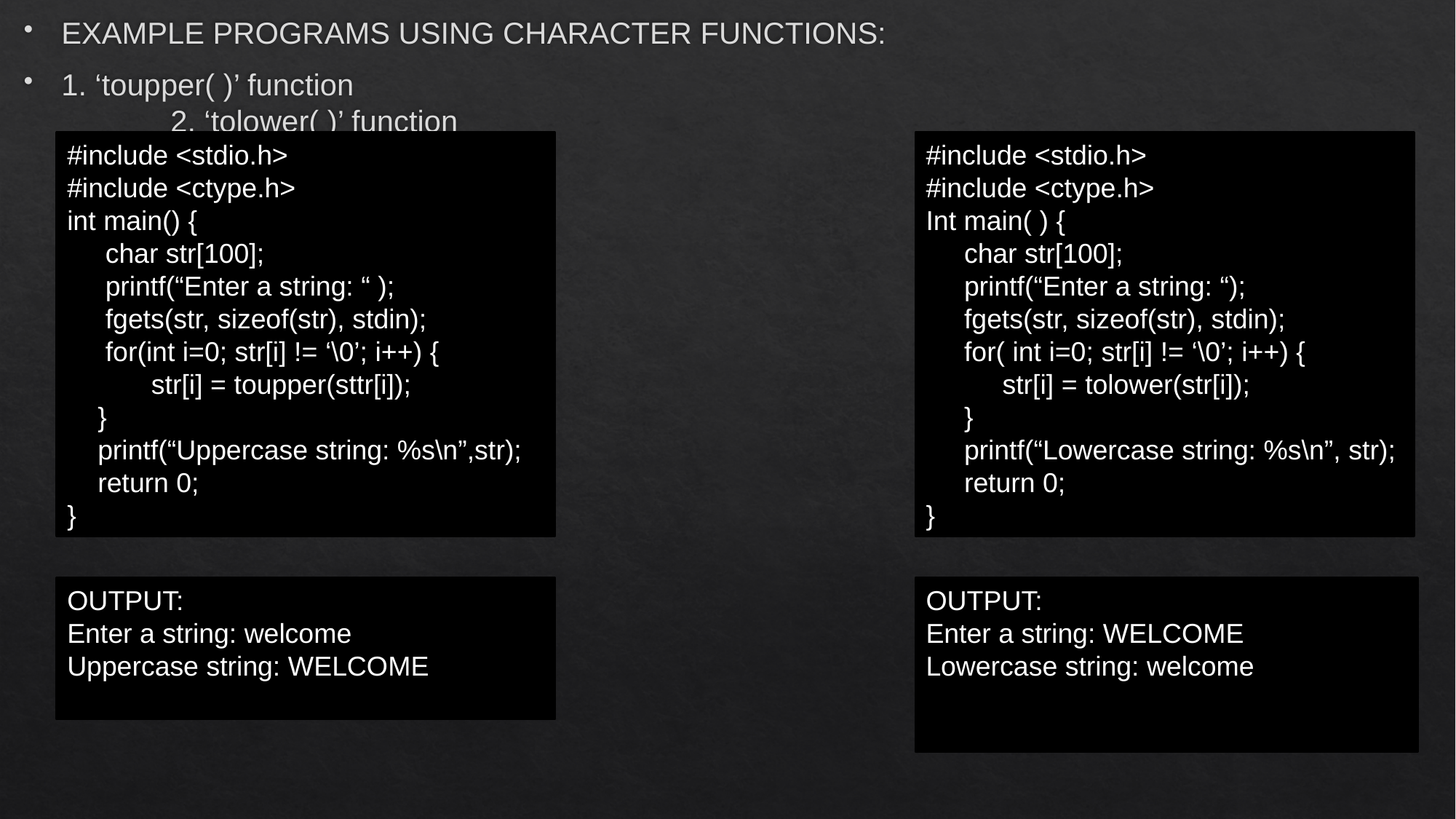

EXAMPLE PROGRAMS USING CHARACTER FUNCTIONS:
1. ‘toupper( )’ function											2. ‘tolower( )’ function

#include <stdio.h>
#include <ctype.h>
int main() {
     char str[100];
     printf(“Enter a string: “ );
     fgets(str, sizeof(str), stdin);
     for(int i=0; str[i] != ‘\0’; i++) {
           str[i] = toupper(sttr[i]);
    }
    printf(“Uppercase string: %s\n”,str);
    return 0;
}
#include <stdio.h>
#include <ctype.h>
Int main( ) {
     char str[100];
     printf(“Enter a string: “);
     fgets(str, sizeof(str), stdin);
     for( int i=0; str[i] != ‘\0’; i++) {
          str[i] = tolower(str[i]);
     }
     printf(“Lowercase string: %s\n”, str);
     return 0;
}
OUTPUT:
Enter a string: welcome
Uppercase string: WELCOME

OUTPUT:
Enter a string: WELCOME
Lowercase string: welcome